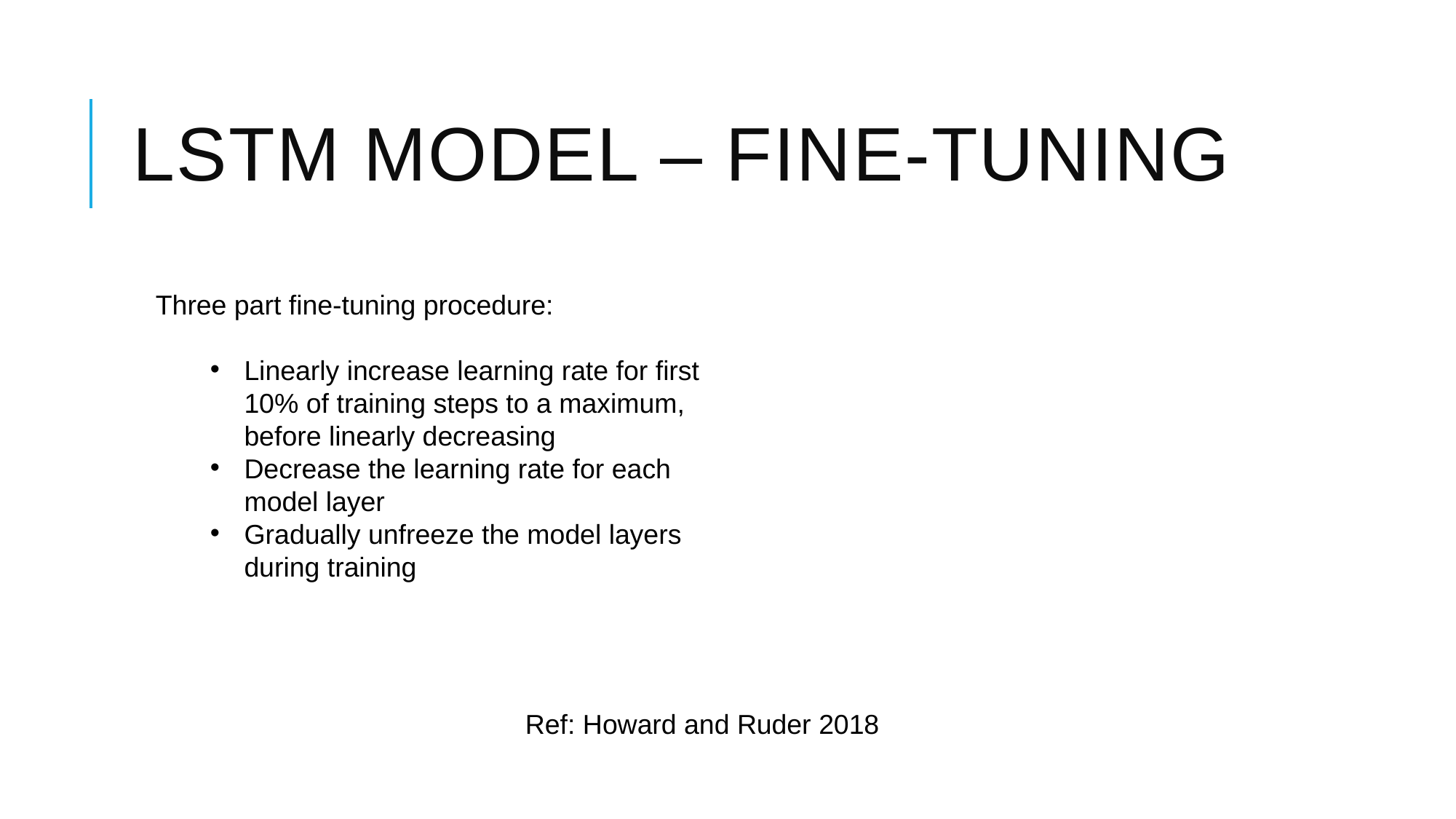

# LSTM model – Fine-tuning
Three part fine-tuning procedure:

Linearly increase learning rate for first 10% of training steps to a maximum, before linearly decreasing
Decrease the learning rate for each model layer
Gradually unfreeze the model layers during training

Ref: Howard and Ruder 2018